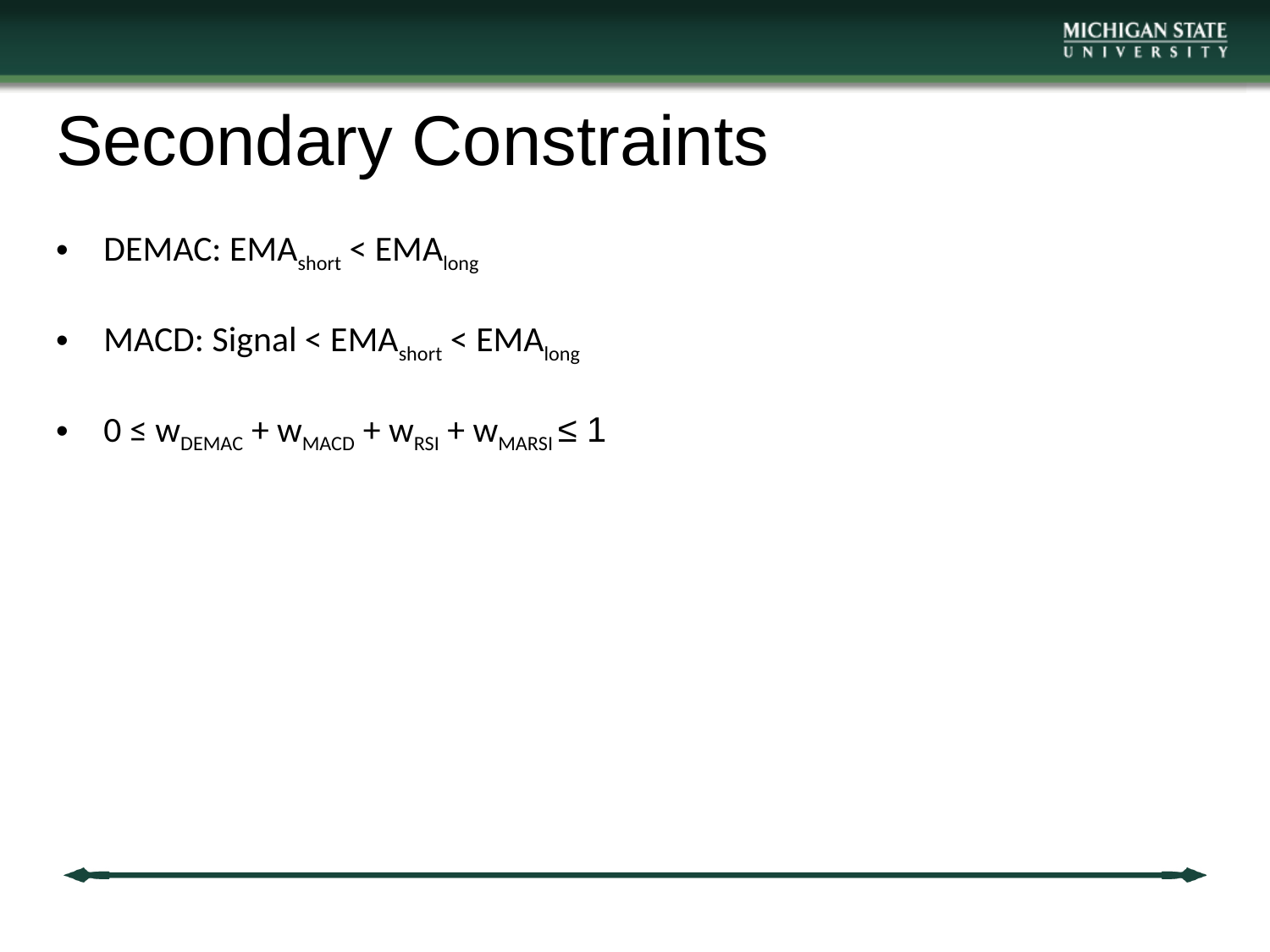

# Secondary Constraints

DEMAC: EMAshort < EMAlong

MACD: Signal < EMAshort < EMAlong

0 ≤ wDEMAC + wMACD + wRSI + wMARSI ≤ 1